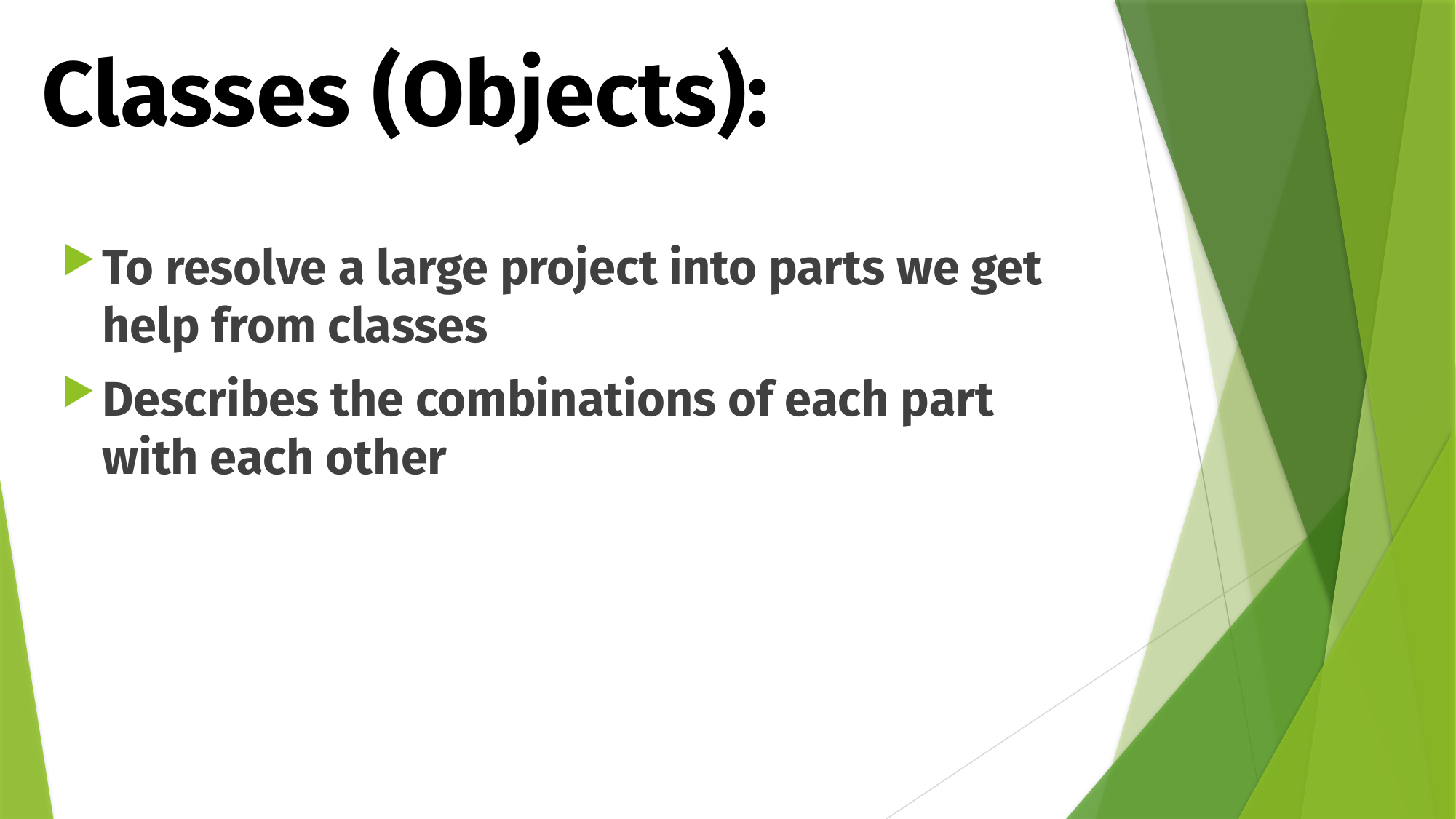

# Classes (Objects):
To resolve a large project into parts we get help from classes
Describes the combinations of each part with each other